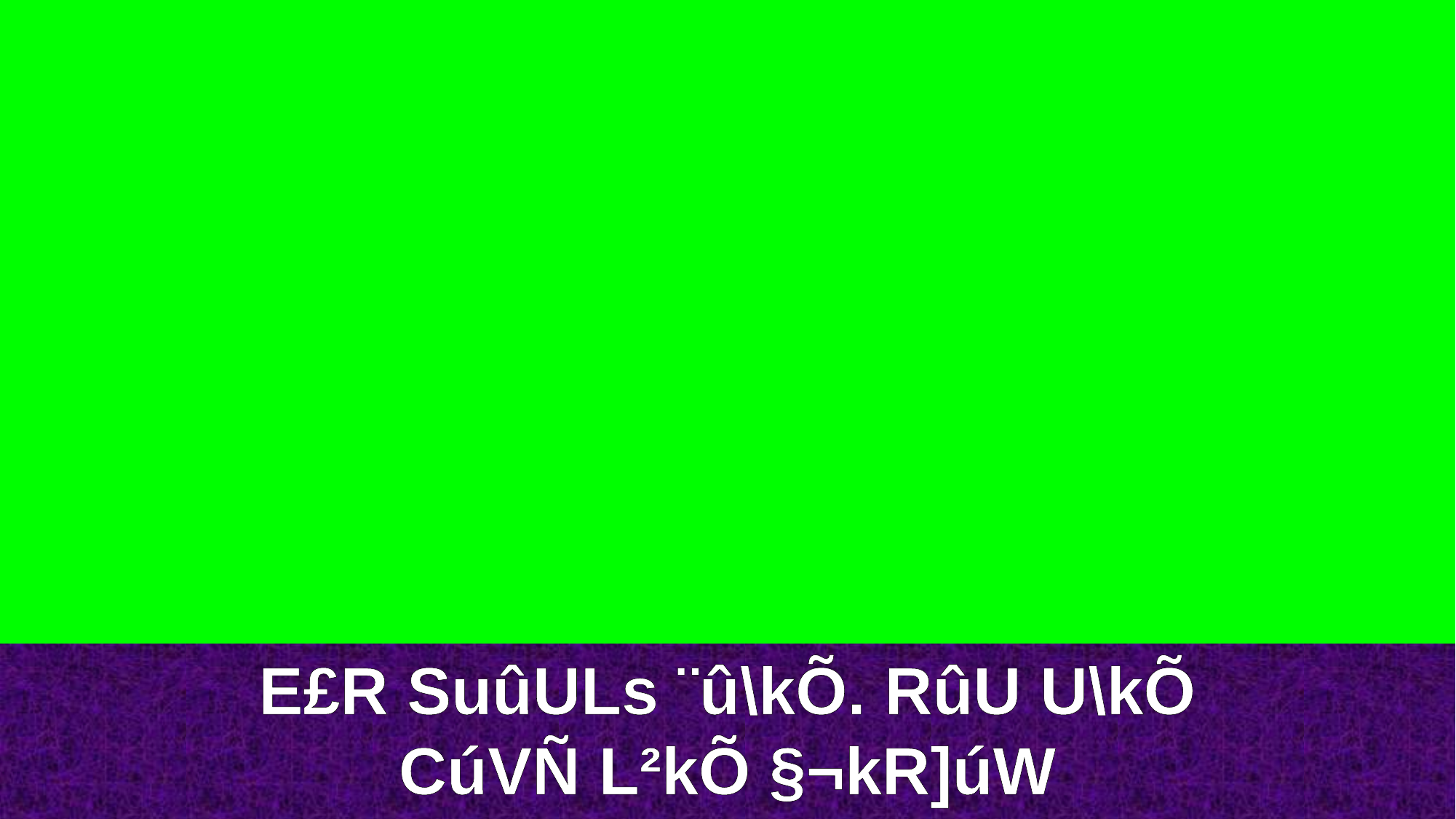

E£R SuûULs ¨û\kÕ. RûU U\kÕ CúVÑ L²kÕ §¬kR]úW